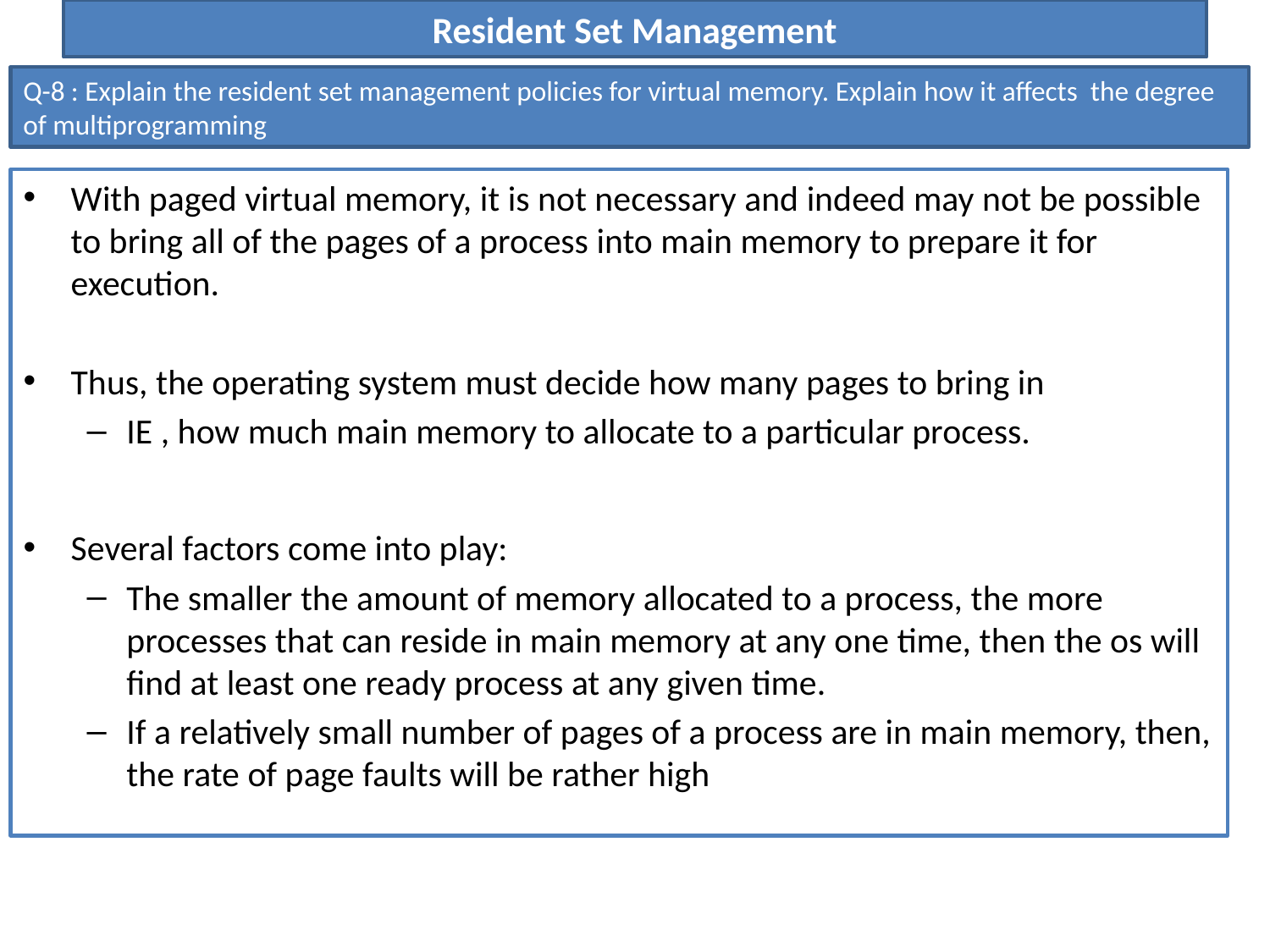

# Resident Set Management
Q-8 : Explain the resident set management policies for virtual memory. Explain how it affects  the degree of multiprogramming
With paged virtual memory, it is not necessary and indeed may not be possible to bring all of the pages of a process into main memory to prepare it for execution.

Thus, the operating system must decide how many pages to bring in
IE , how much main memory to allocate to a particular process.

Several factors come into play:
The smaller the amount of memory allocated to a process, the more processes that can reside in main memory at any one time, then the os will find at least one ready process at any given time.
If a relatively small number of pages of a process are in main memory, then, the rate of page faults will be rather high